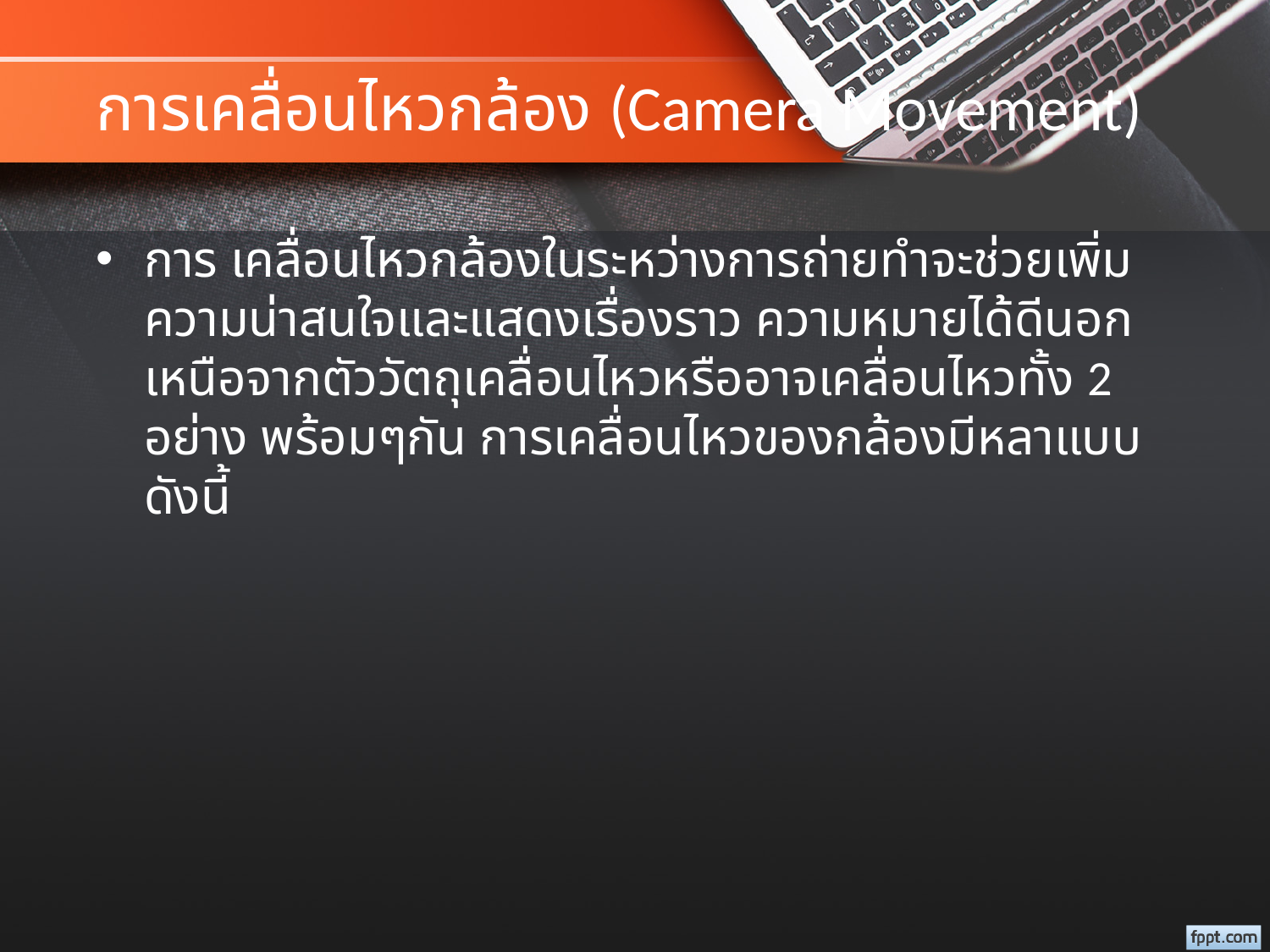

# การเคลื่อนไหวกล้อง (Camera Movement)
การ เคลื่อนไหวกล้องในระหว่างการถ่ายทำจะช่วยเพิ่มความน่าสนใจและแสดงเรื่องราว ความหมายได้ดีนอกเหนือจากตัววัตถุเคลื่อนไหวหรืออาจเคลื่อนไหวทั้ง 2 อย่าง พร้อมๆกัน การเคลื่อนไหวของกล้องมีหลาแบบ ดังนี้